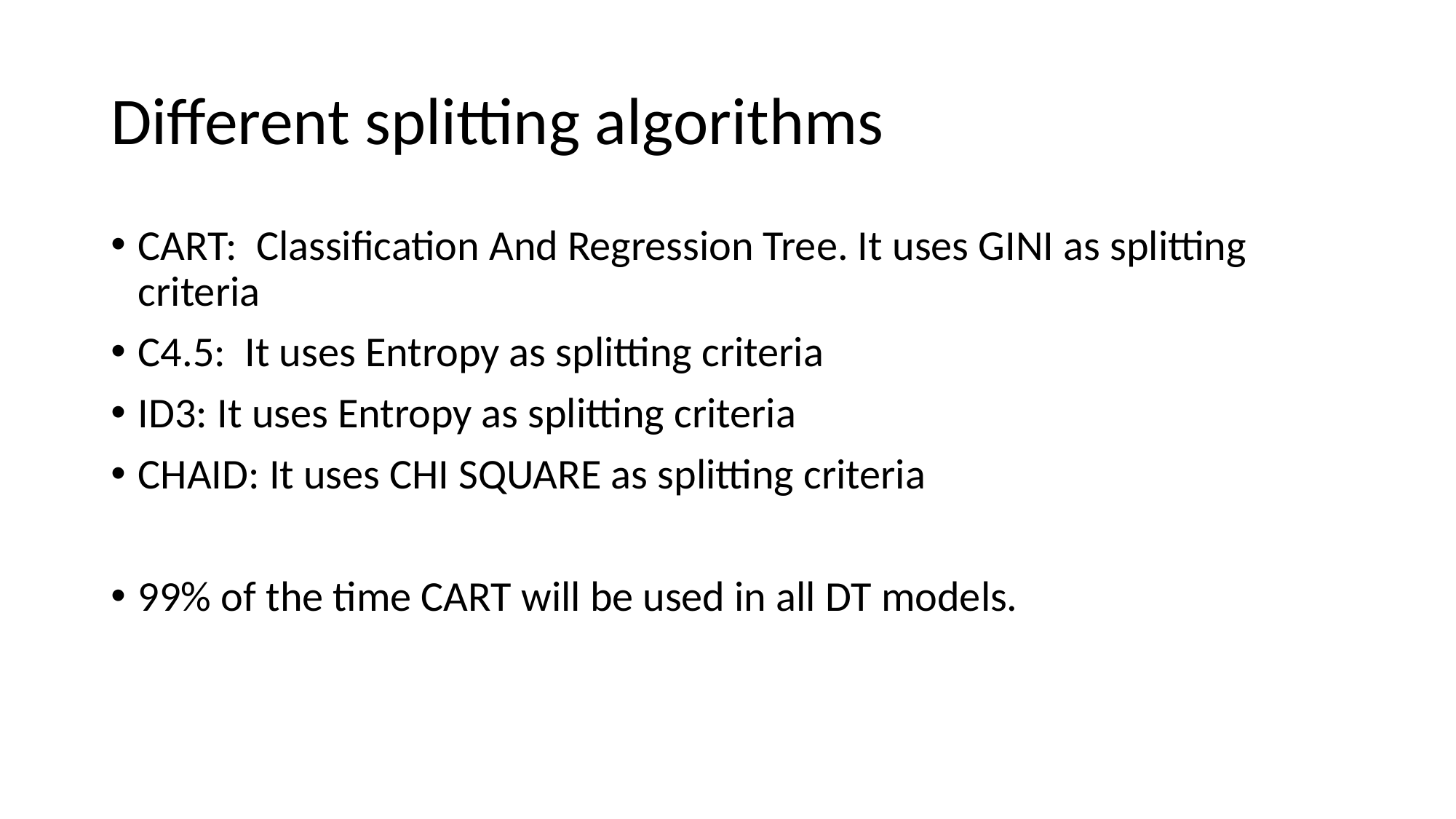

# Different splitting algorithms
CART:  Classification And Regression Tree. It uses GINI as splitting criteria
C4.5:  It uses Entropy as splitting criteria
ID3: It uses Entropy as splitting criteria
CHAID: It uses CHI SQUARE as splitting criteria

99% of the time CART will be used in all DT models.